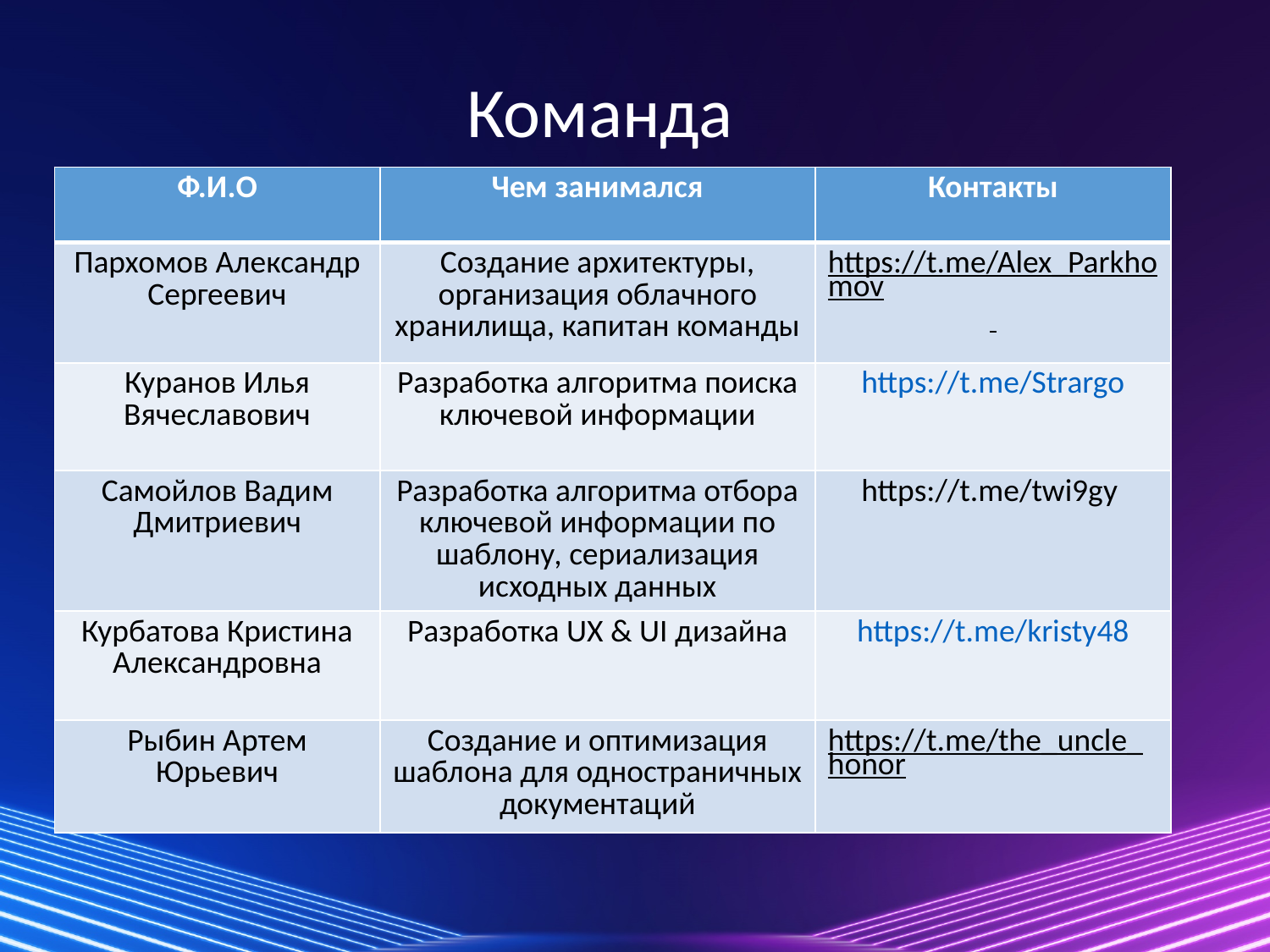

# Команда
| Ф.И.О | Чем занимался | Контакты |
| --- | --- | --- |
| Пархомов Александр Сергеевич | Создание архитектуры, организация облачного хранилища, капитан команды | https://t.me/Alex\_Parkhomov |
| Куранов Илья Вячеславович | Разработка алгоритма поиска ключевой информации | https://t.me/Strargo |
| Самойлов Вадим Дмитриевич | Разработка алгоритма отбора ключевой информации по шаблону, сериализация исходных данных | https://t.me/twi9gy |
| Курбатова Кристина Александровна | Разработка UX & UI дизайна | https://t.me/kristy48 |
| Рыбин Артем Юрьевич | Создание и оптимизация шаблона для одностраничных документаций | https://t.me/the\_uncle\_honor |